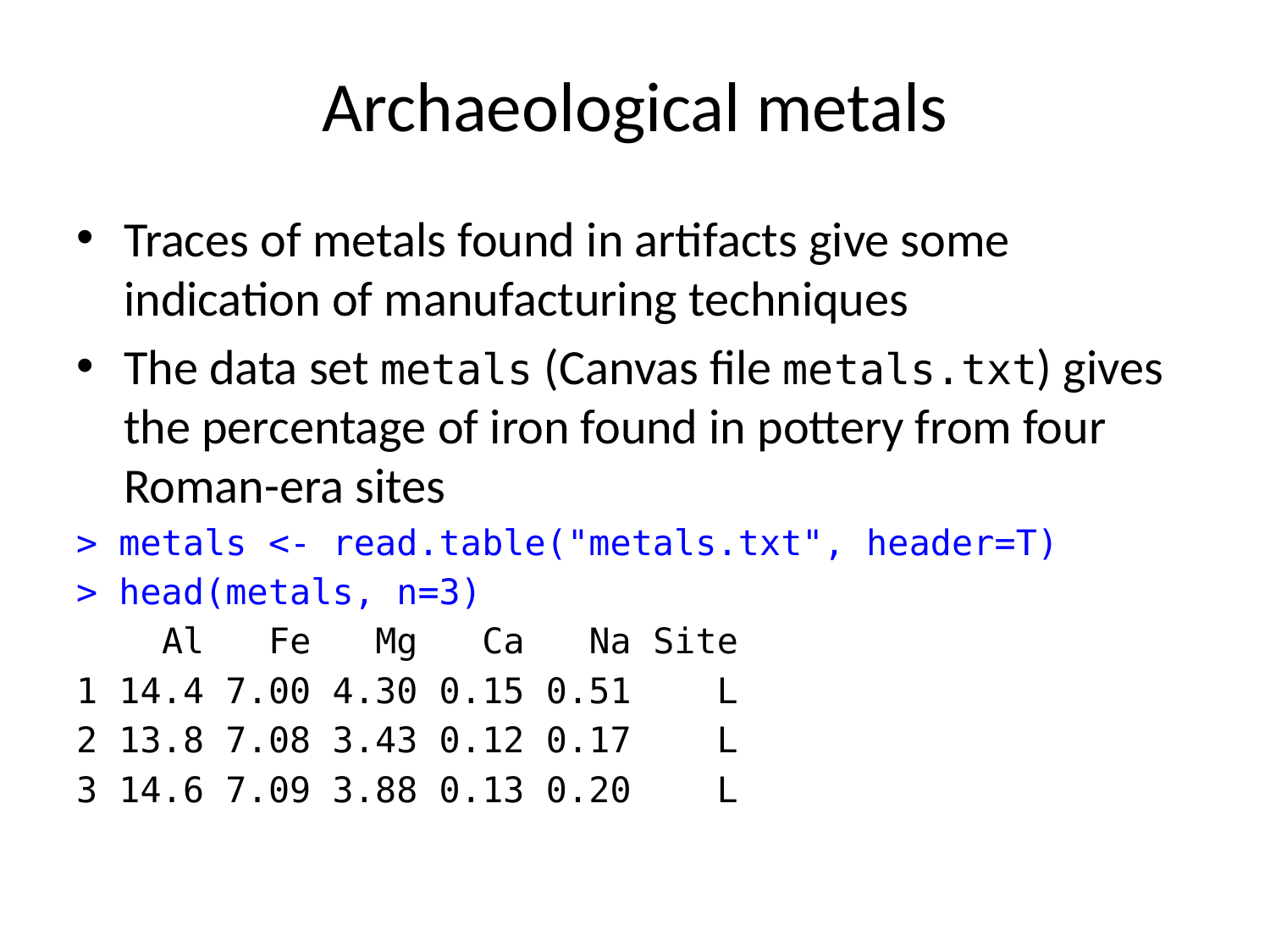

# Archaeological metals
Traces of metals found in artifacts give some indication of manufacturing techniques
The data set metals (Canvas file metals.txt) gives the percentage of iron found in pottery from four Roman-era sites
> metals <- read.table("metals.txt", header=T)
> head(metals, n=3)
    Al   Fe   Mg   Ca   Na Site
1 14.4 7.00 4.30 0.15 0.51    L
2 13.8 7.08 3.43 0.12 0.17    L
3 14.6 7.09 3.88 0.13 0.20    L